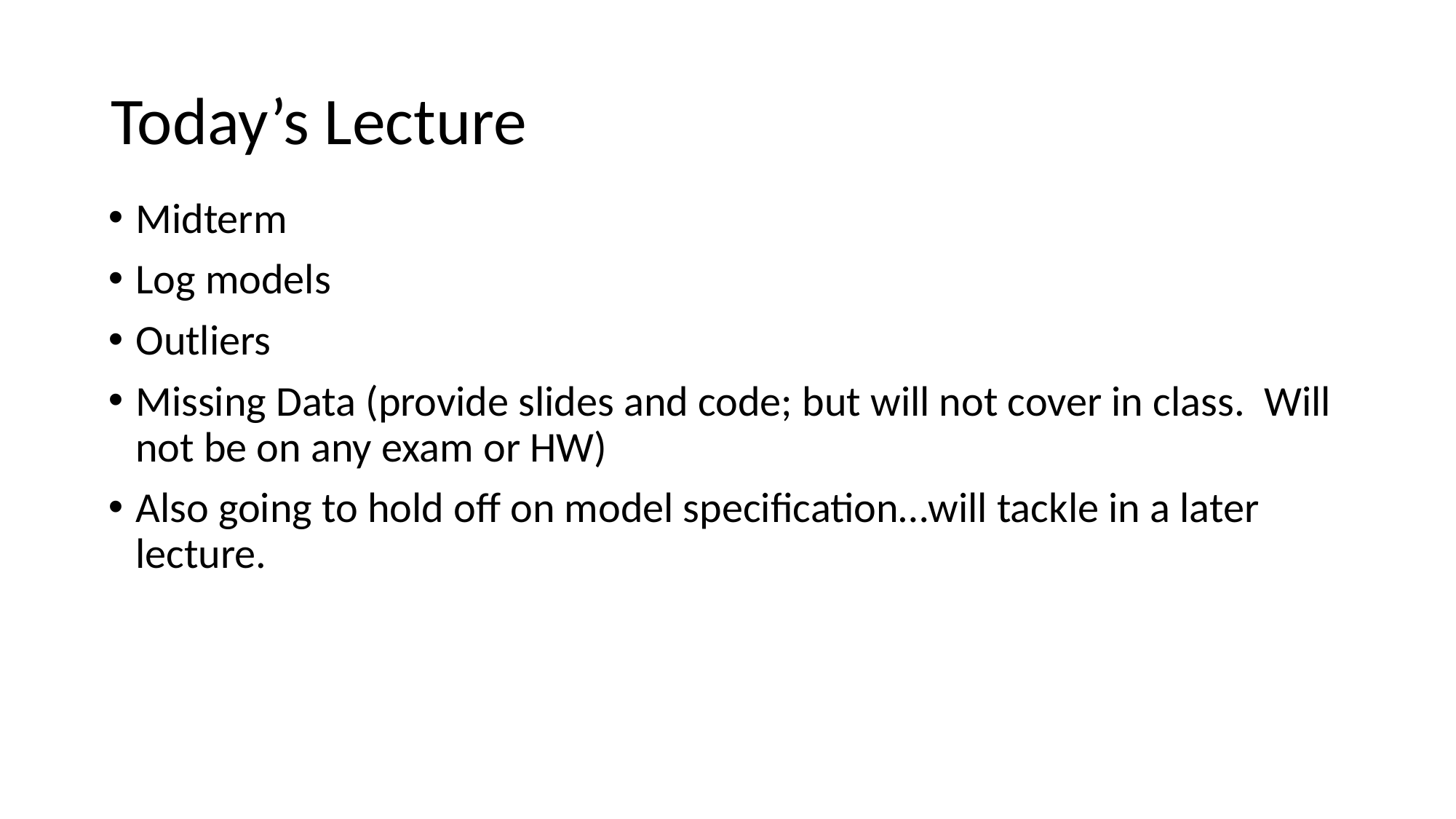

# Today’s Lecture
Midterm
Log models
Outliers
Missing Data (provide slides and code; but will not cover in class.  Will not be on any exam or HW)
Also going to hold off on model specification…will tackle in a later lecture.